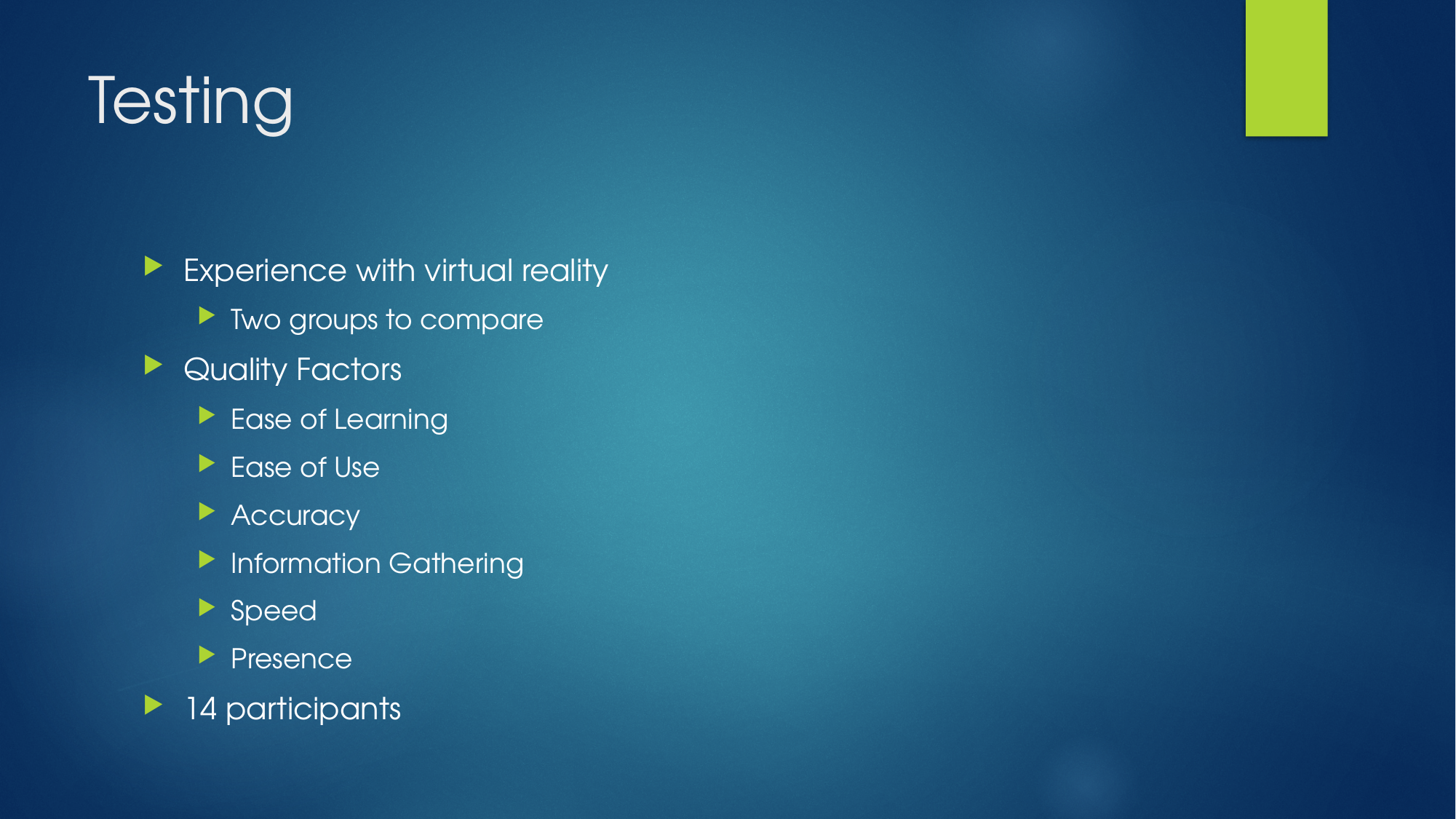

# Testing
Experience with virtual reality
Two groups to compare
Quality Factors
Ease of Learning
Ease of Use
Accuracy
Information Gathering
Speed
Presence
14 participants